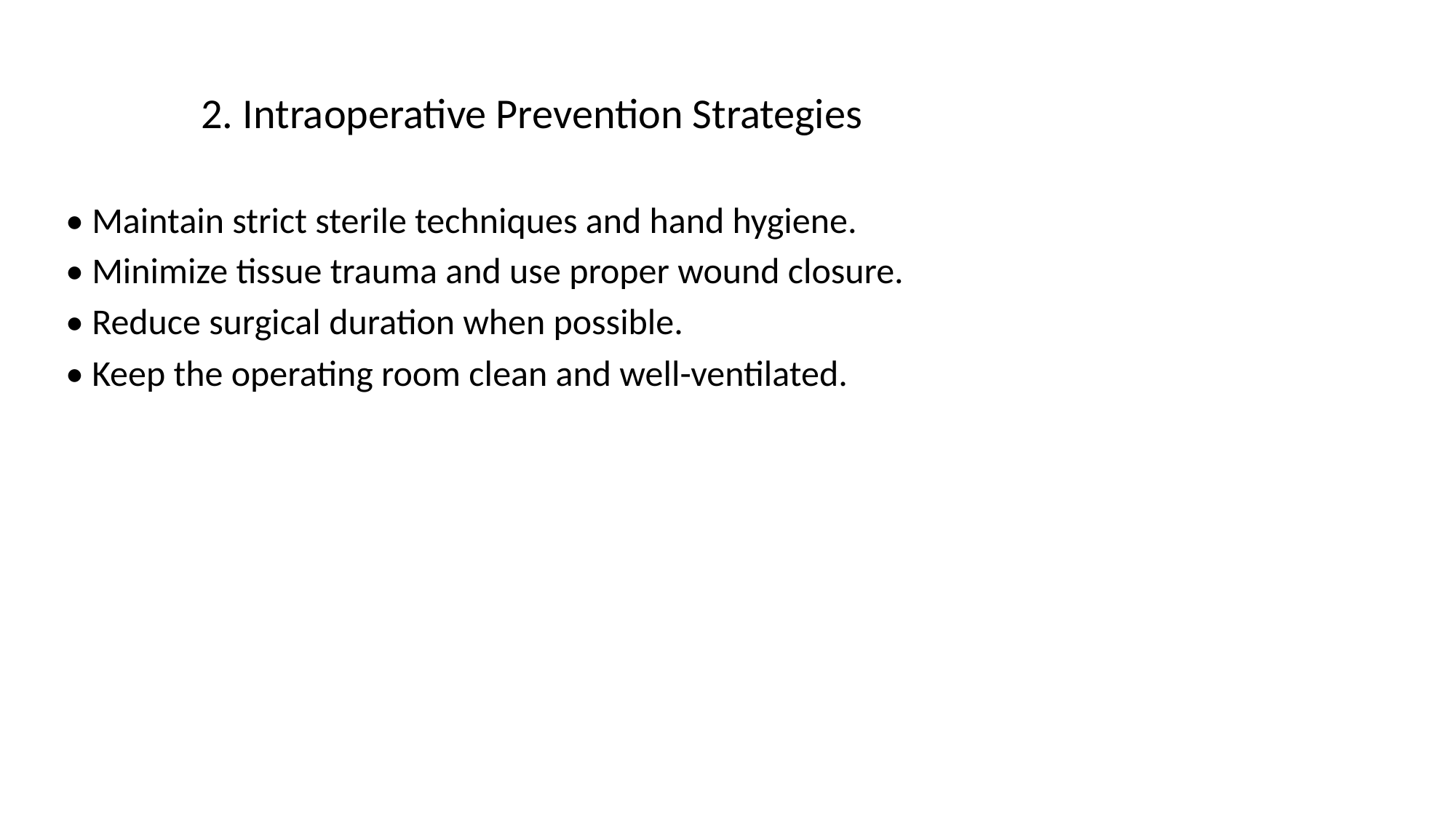

2. Intraoperative Prevention Strategies
• Maintain strict sterile techniques and hand hygiene.
• Minimize tissue trauma and use proper wound closure.
• Reduce surgical duration when possible.
• Keep the operating room clean and well-ventilated.